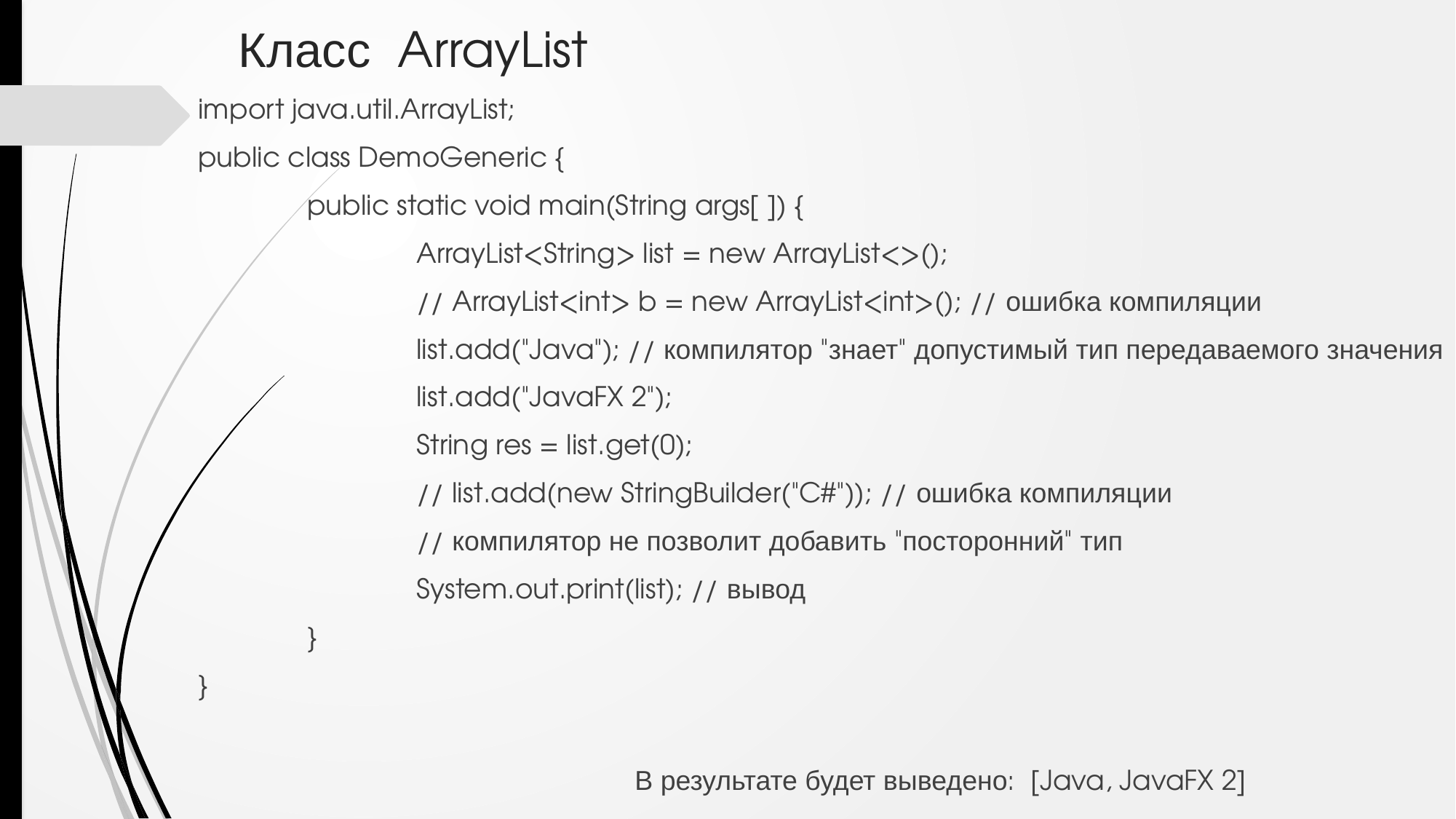

# Класс  ArrayList
import java.util.ArrayList;
public class DemoGeneric {
	public static void main(String args[ ]) {
		ArrayList<String> list = new ArrayList<>();
		// ArrayList<int> b = new ArrayList<int>(); // ошибка компиляции
		list.add("Java"); // компилятор "знает" допустимый тип передаваемого значения
		list.add("JavaFX 2");
		String res = list.get(0);
		// list.add(new StringBuilder("C#")); // ошибка компиляции
		// компилятор не позволит добавить "посторонний" тип
		System.out.print(list); // вывод
	}
}

				В результате будет выведено:  [Java, JavaFX 2]